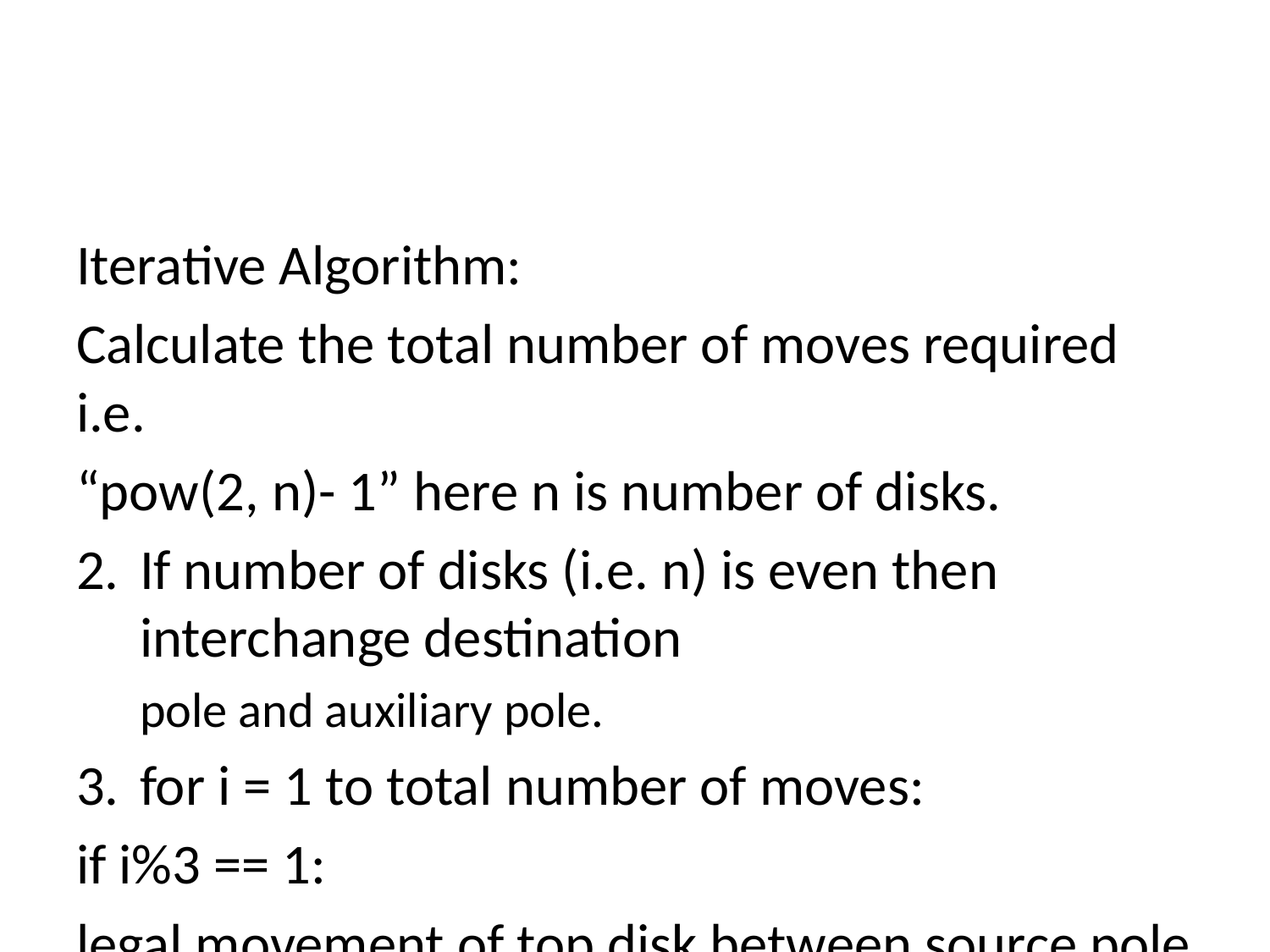

Iterative Algorithm:
Calculate the total number of moves required i.e.
“pow(2, n)- 1” here n is number of disks.
If number of disks (i.e. n) is even then interchange destination
pole and auxiliary pole.
for i = 1 to total number of moves:
if i%3 == 1:
legal movement of top disk between source pole and destination pole
if i%3 == 2:
legal movement top disk between source pole and auxiliary pol
if i%3 == 0:
legal movement top disk between auxiliary pole and destination pole